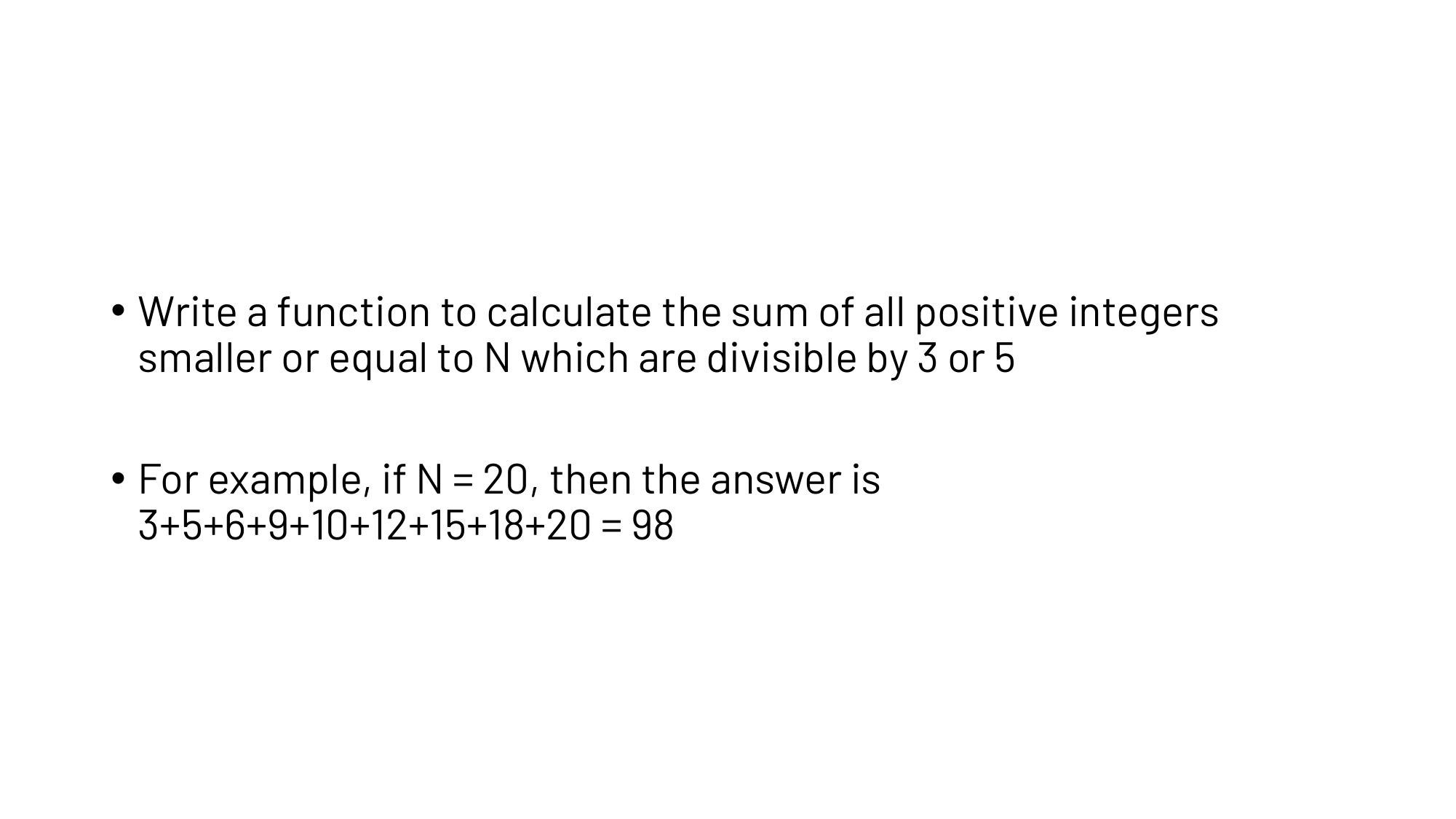

Write a function to calculate the sum of all positive integers smaller or equal to N which are divisible by 3 or 5

For example, if N = 20, then the answer is 3+5+6+9+10+12+15+18+20 = 98